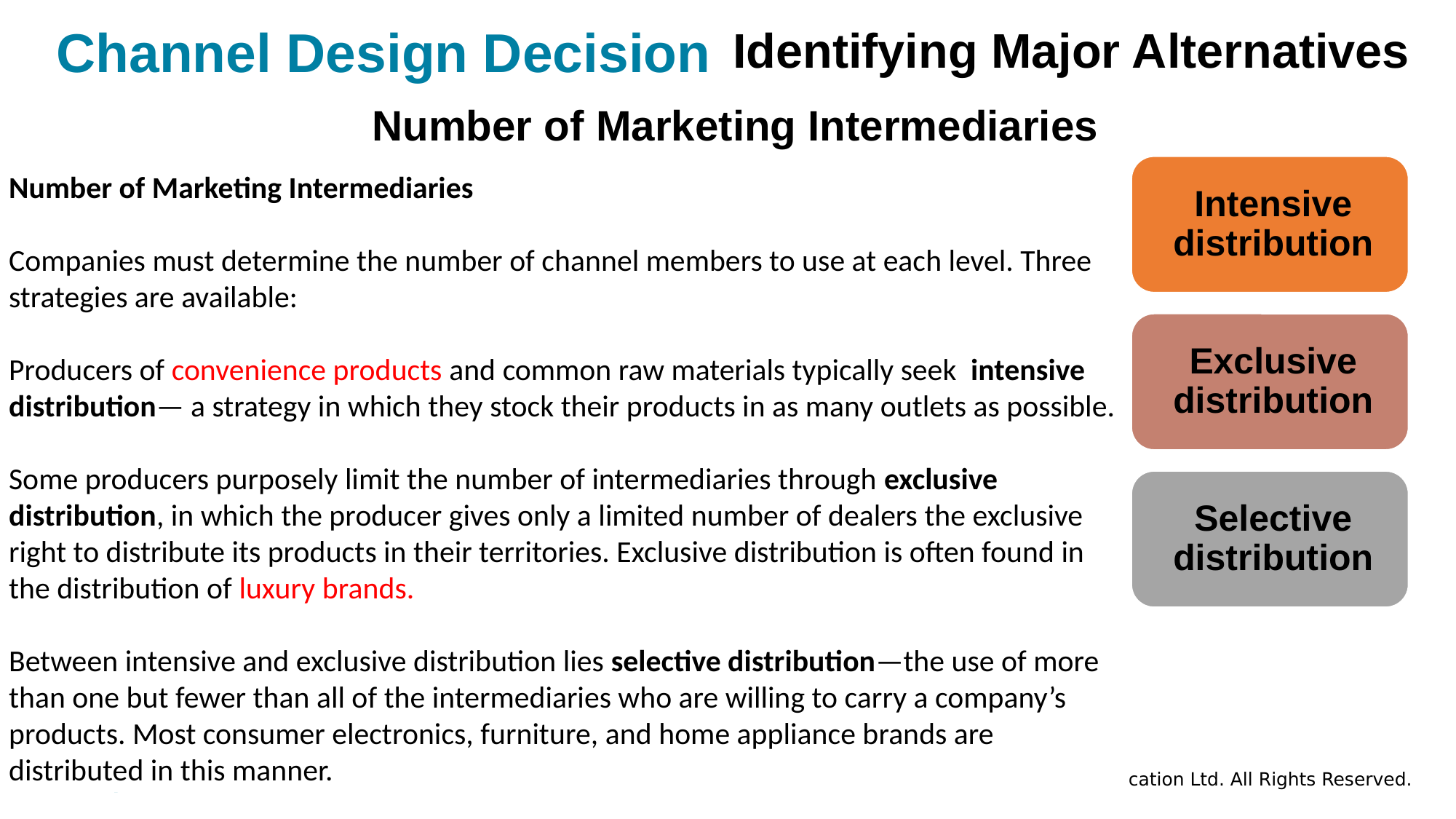

# Channel Design Decision
Identifying Major Alternatives
Number of Marketing Intermediaries
Intensive distribution
Exclusive distribution
Selective distribution
Number of Marketing Intermediaries

Companies must determine the number of channel members to use at each level. Three strategies are available:

Producers of convenience products and common raw materials typically seek  intensive distribution— a strategy in which they stock their products in as many outlets as possible.

Some producers purposely limit the number of intermediaries through exclusive  distribution, in which the producer gives only a limited number of dealers the exclusive right to distribute its products in their territories. Exclusive distribution is often found in the distribution of luxury brands.

Between intensive and exclusive distribution lies selective distribution—the use of more than one but fewer than all of the intermediaries who are willing to carry a company’s products. Most consumer electronics, furniture, and home appliance brands are distributed in this manner.